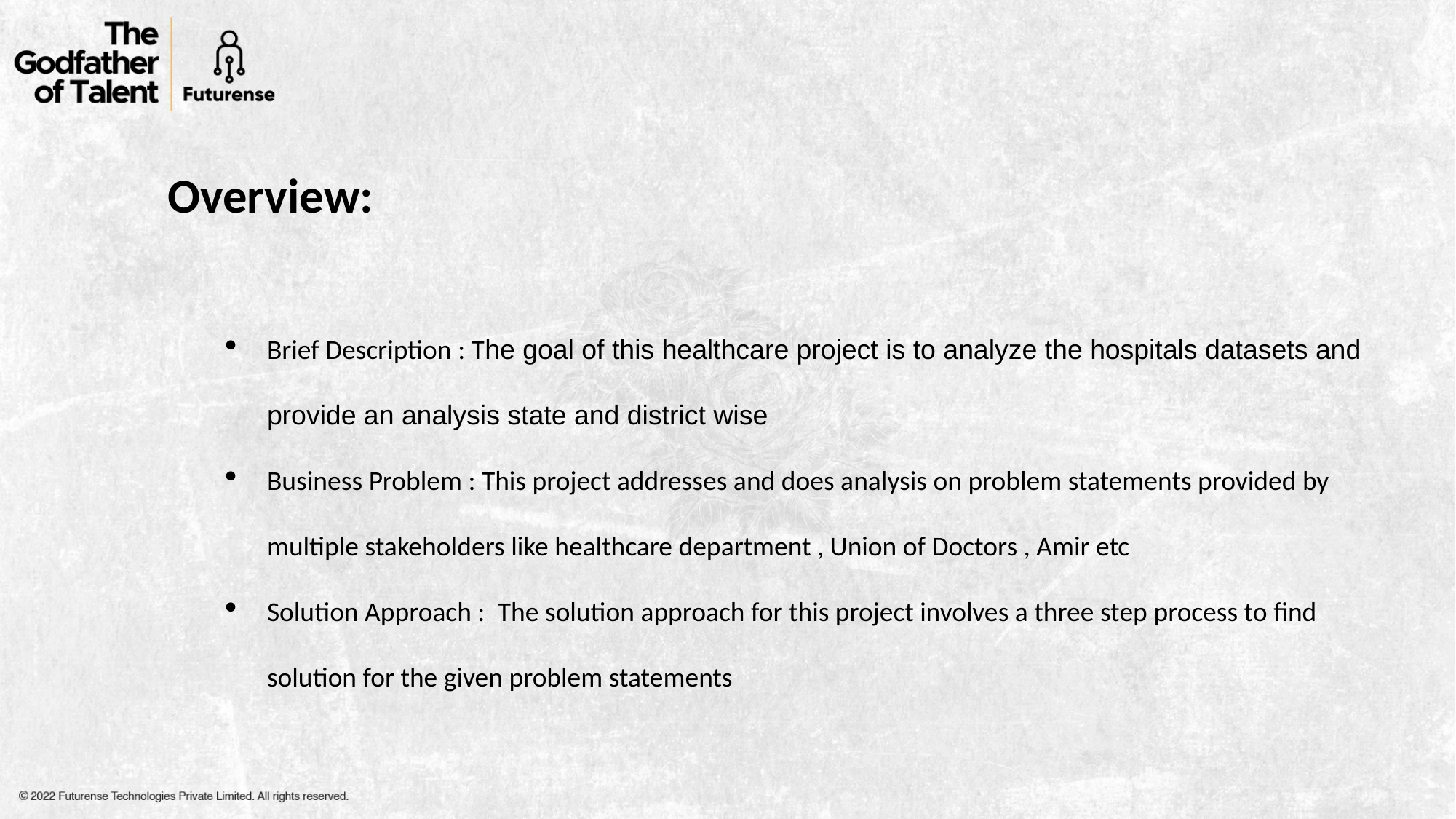

Overview:
Brief Description : The goal of this healthcare project is to analyze the hospitals datasets and provide an analysis state and district wise
Business Problem : This project addresses and does analysis on problem statements provided by multiple stakeholders like healthcare department , Union of Doctors , Amir etc
Solution Approach :  The solution approach for this project involves a three step process to find solution for the given problem statements